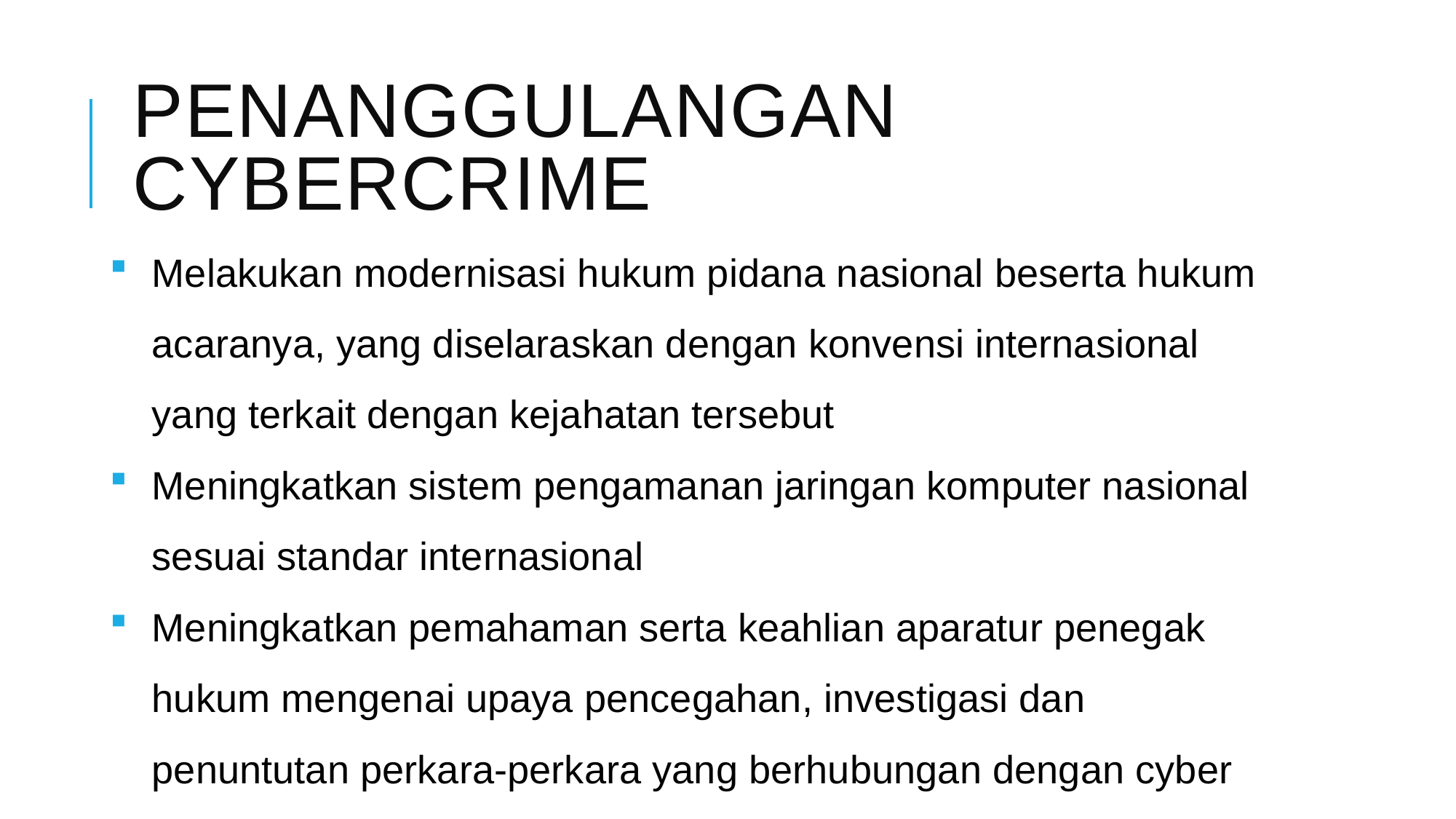

# Penanggulangan cybercrime
Melakukan modernisasi hukum pidana nasional beserta hukum acaranya, yang diselaraskan dengan konvensi internasional yang terkait dengan kejahatan tersebut
Meningkatkan sistem pengamanan jaringan komputer nasional sesuai standar internasional
Meningkatkan pemahaman serta keahlian aparatur penegak hukum mengenai upaya pencegahan, investigasi dan penuntutan perkara-perkara yang berhubungan dengan cyber crime